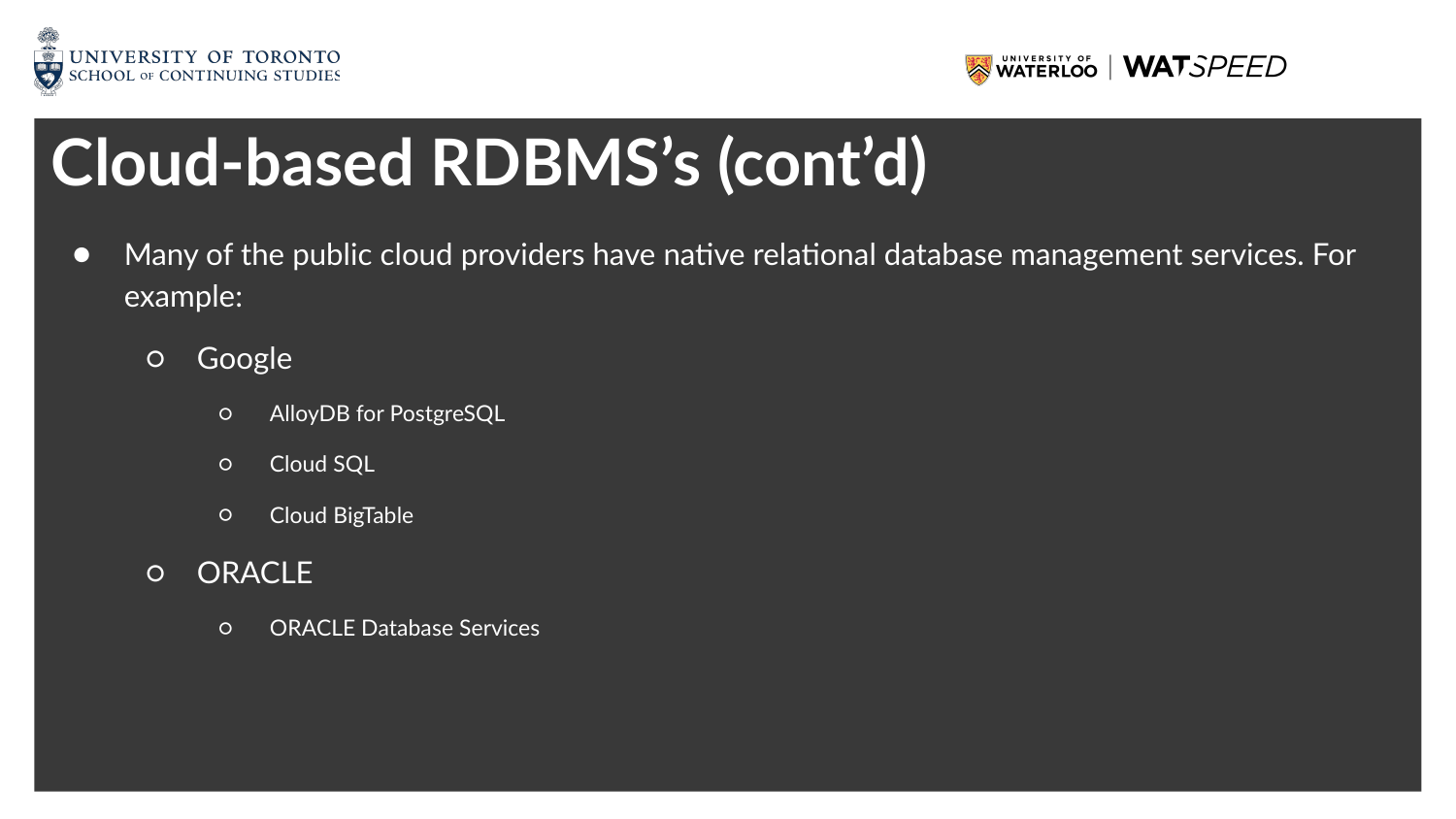

# Cloud-based RDBMS’s (cont’d)
Many of the public cloud providers have native relational database management services. For example:
Google
AlloyDB for PostgreSQL
Cloud SQL
Cloud BigTable
ORACLE
ORACLE Database Services